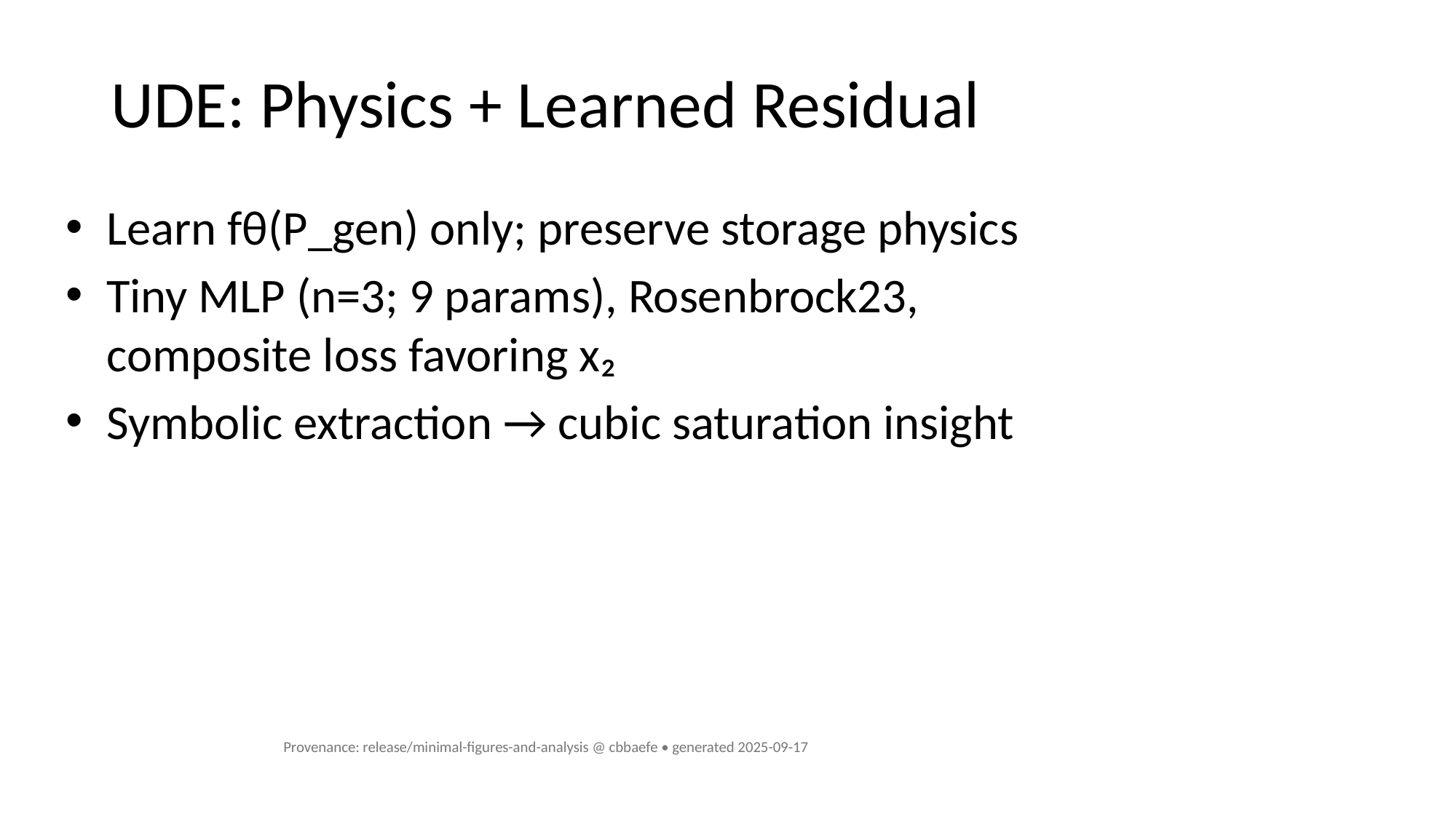

# UDE: Physics + Learned Residual
Learn fθ(P_gen) only; preserve storage physics
Tiny MLP (n=3; 9 params), Rosenbrock23, composite loss favoring x₂
Symbolic extraction → cubic saturation insight
Provenance: release/minimal-figures-and-analysis @ cbbaefe • generated 2025-09-17